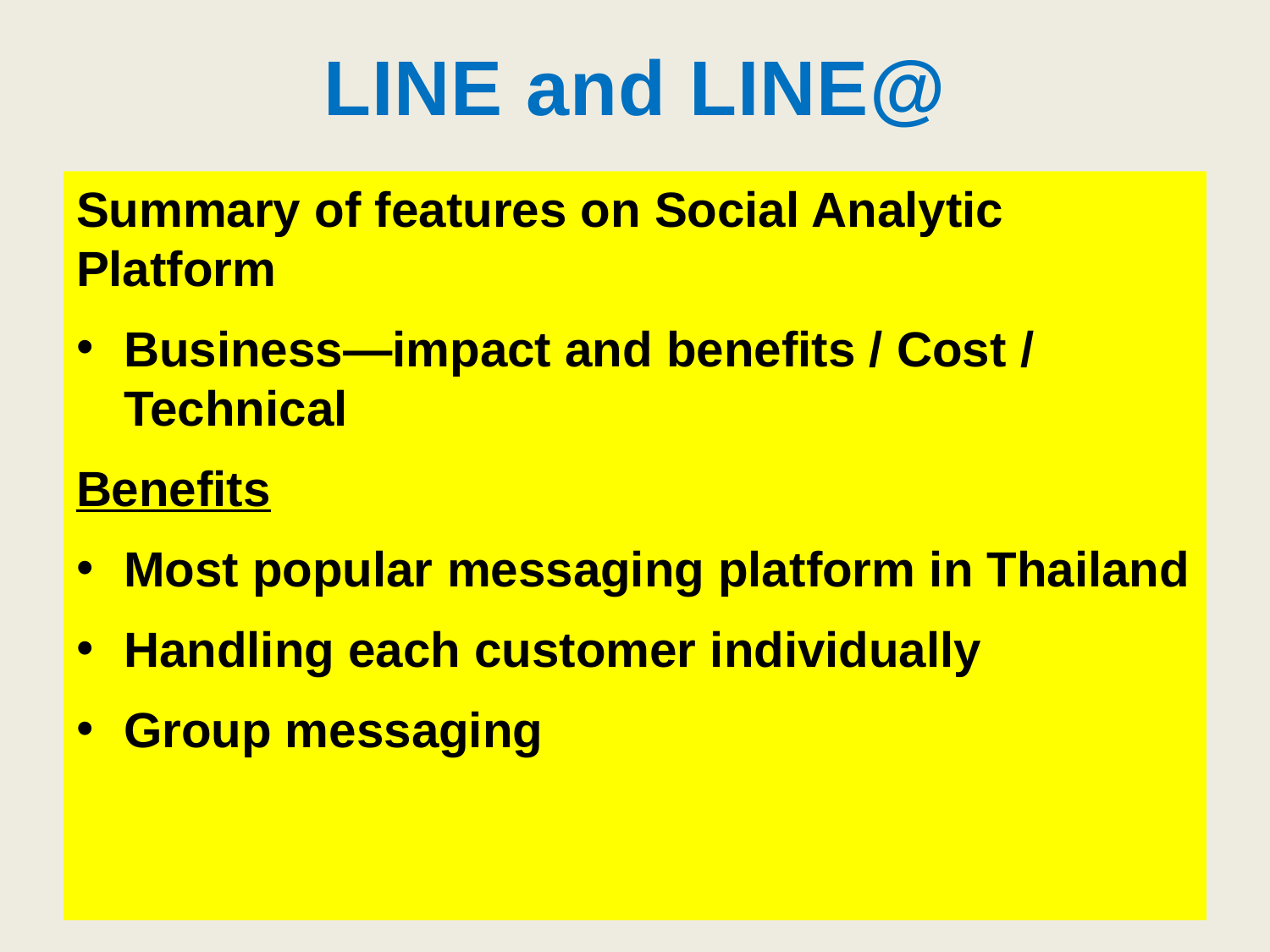

# LINE and LINE@
Summary of features on Social Analytic Platform
Business—impact and benefits / Cost / Technical
Benefits
Most popular messaging platform in Thailand
Handling each customer individually
Group messaging